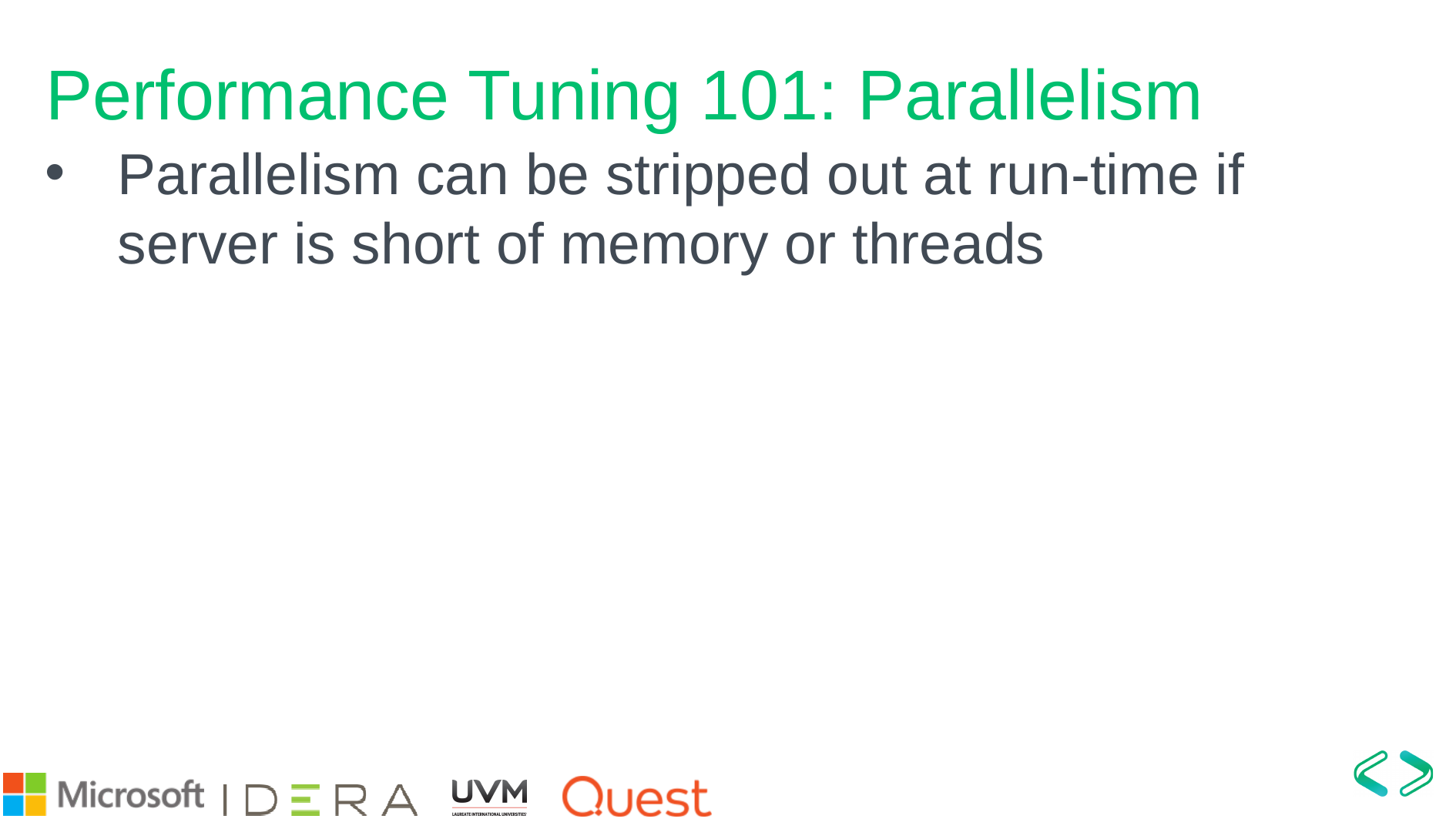

# Performance Tuning 101: Parallelism
Parallelism can be stripped out at run-time if server is short of memory or threads